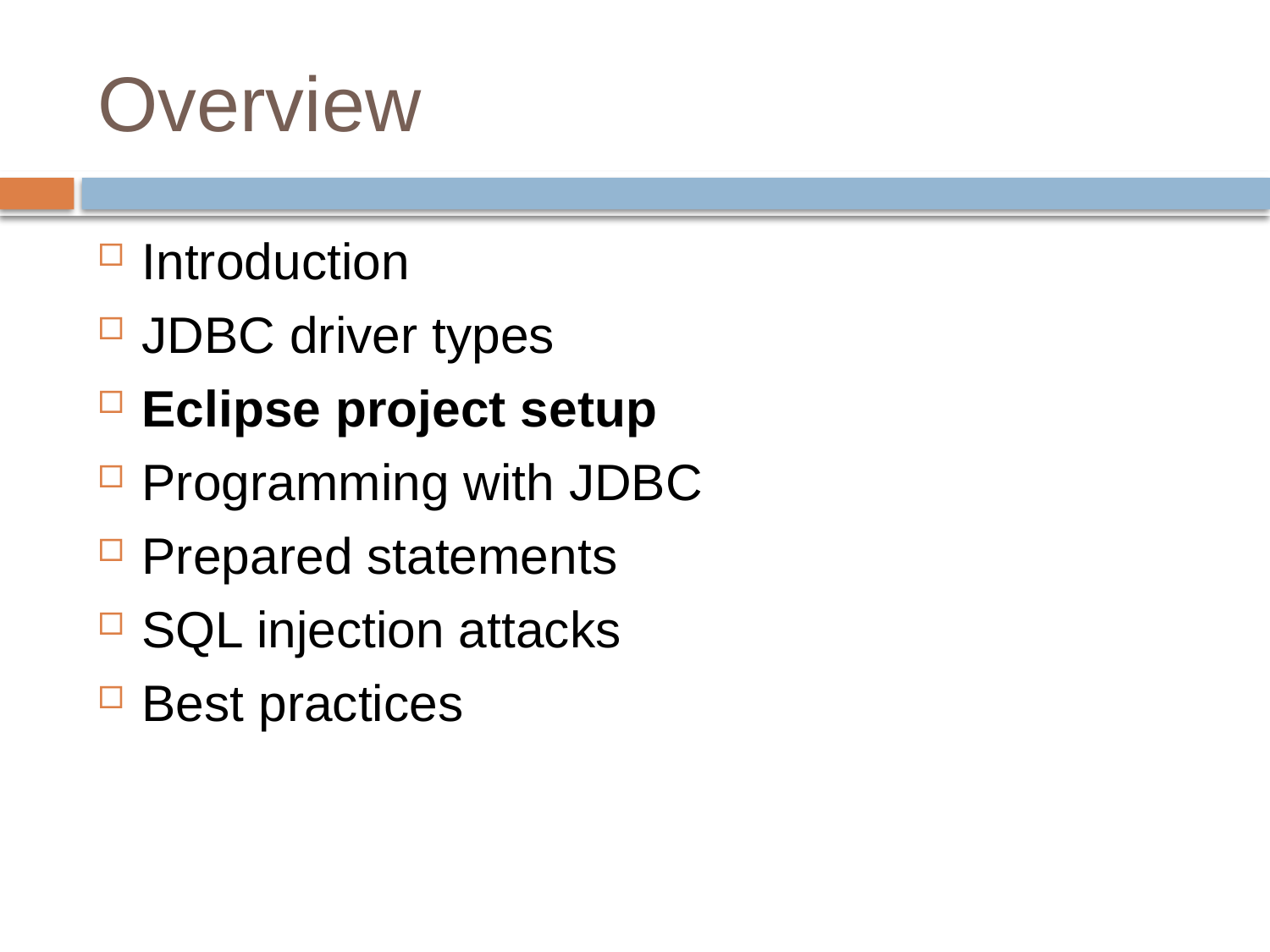

# Overview
Introduction
JDBC driver types
Eclipse project setup
Programming with JDBC
Prepared statements
SQL injection attacks
Best practices